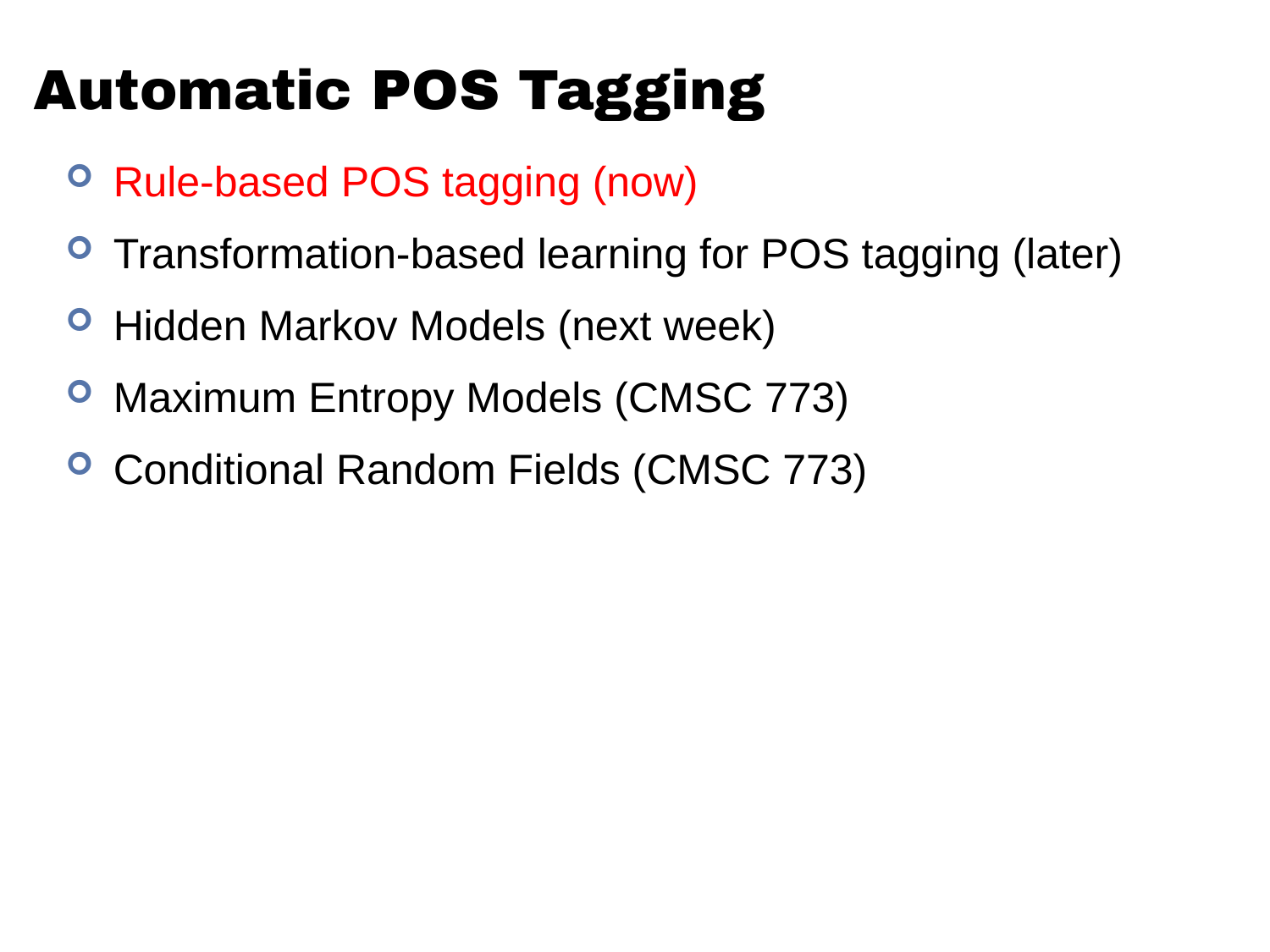

# Automatic POS Tagging
Rule-based POS tagging (now)
Transformation-based learning for POS tagging (later)
Hidden Markov Models (next week)
Maximum Entropy Models (CMSC 773)
Conditional Random Fields (CMSC 773)